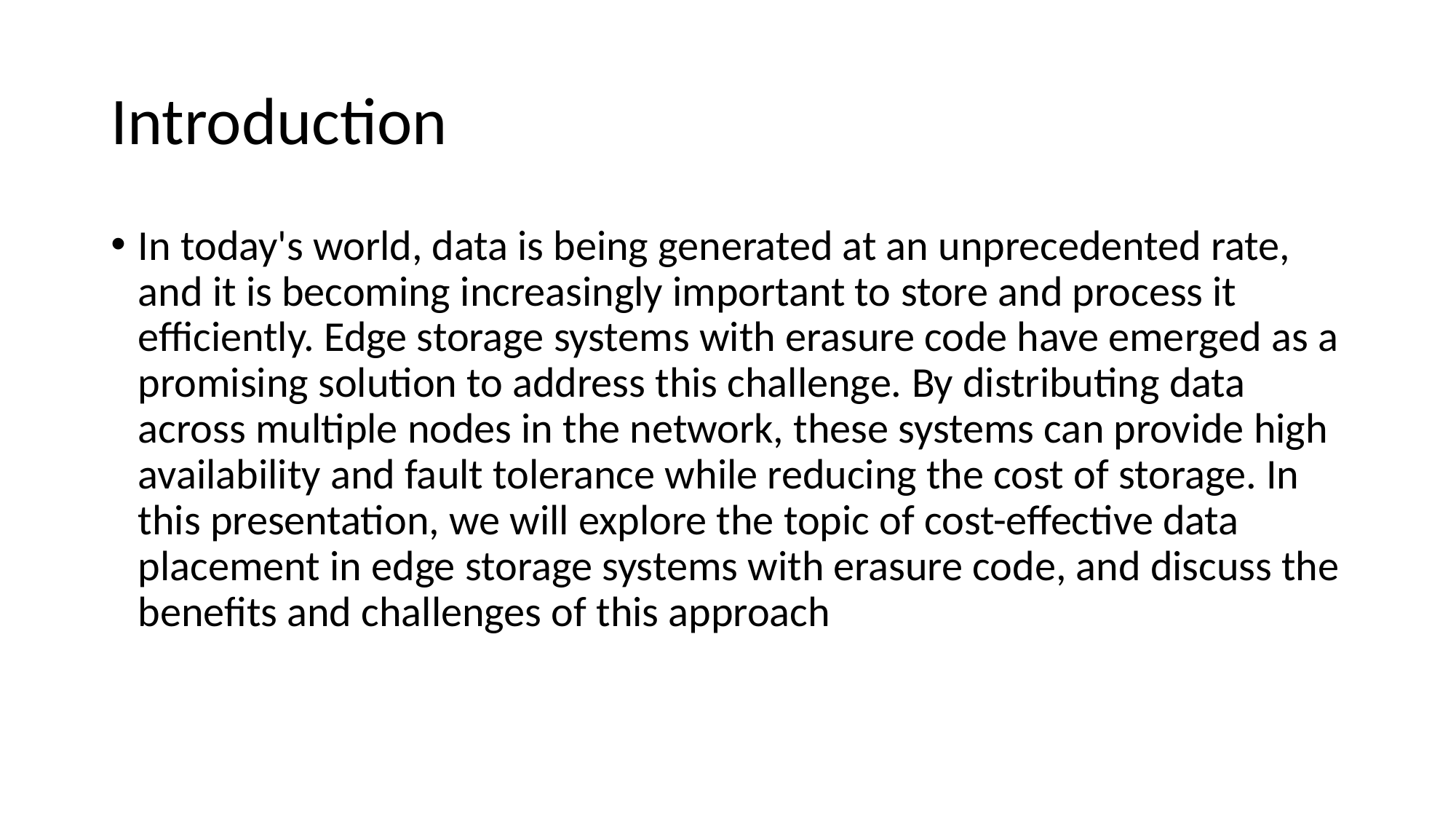

# Introduction
In today's world, data is being generated at an unprecedented rate, and it is becoming increasingly important to store and process it efficiently. Edge storage systems with erasure code have emerged as a promising solution to address this challenge. By distributing data across multiple nodes in the network, these systems can provide high availability and fault tolerance while reducing the cost of storage. In this presentation, we will explore the topic of cost-effective data placement in edge storage systems with erasure code, and discuss the benefits and challenges of this approach